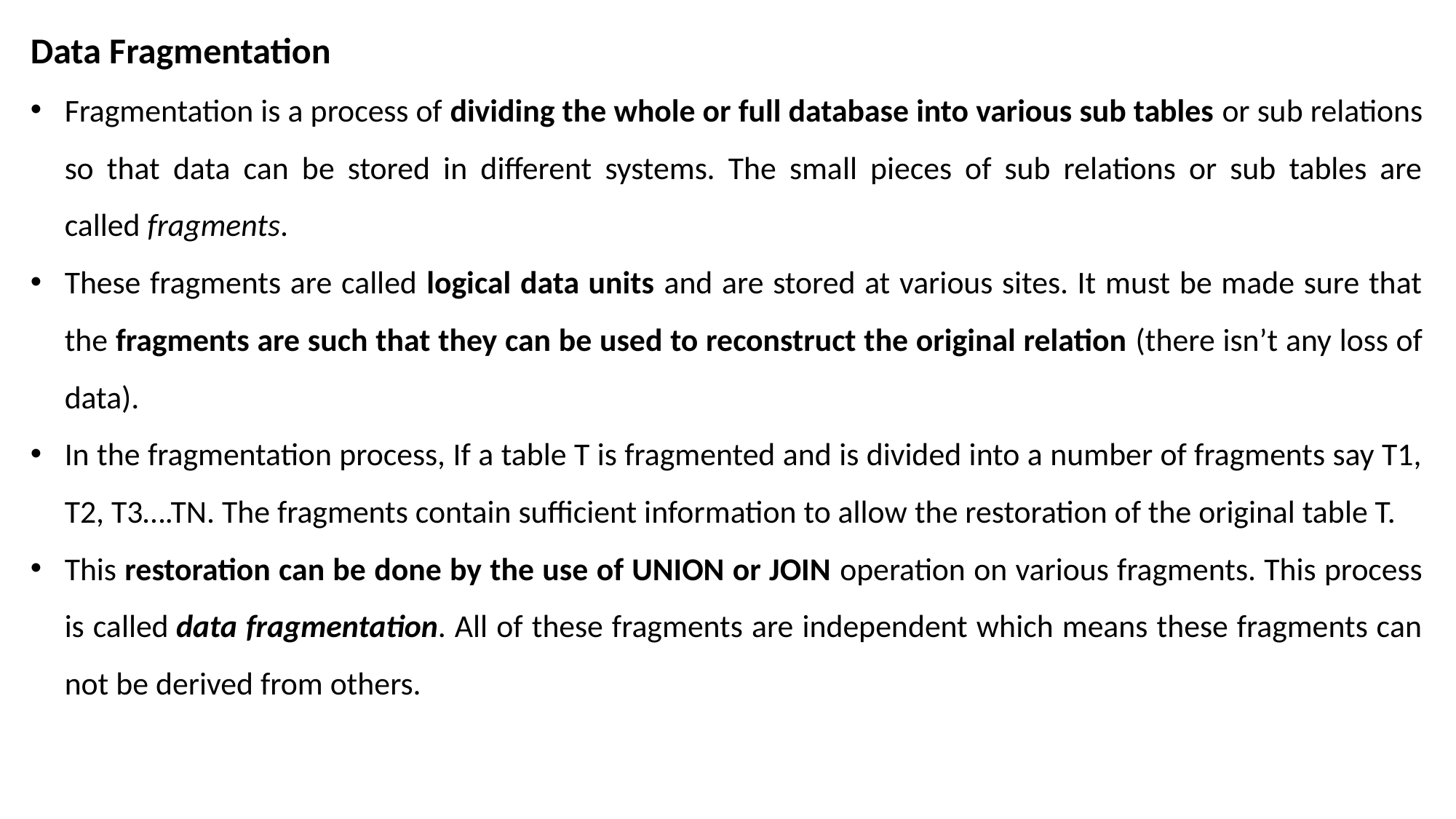

Data Fragmentation
Fragmentation is a process of dividing the whole or full database into various sub tables or sub relations so that data can be stored in different systems. The small pieces of sub relations or sub tables are called fragments.
These fragments are called logical data units and are stored at various sites. It must be made sure that the fragments are such that they can be used to reconstruct the original relation (there isn’t any loss of data).
In the fragmentation process, If a table T is fragmented and is divided into a number of fragments say T1, T2, T3….TN. The fragments contain sufficient information to allow the restoration of the original table T.
This restoration can be done by the use of UNION or JOIN operation on various fragments. This process is called data fragmentation. All of these fragments are independent which means these fragments can not be derived from others.